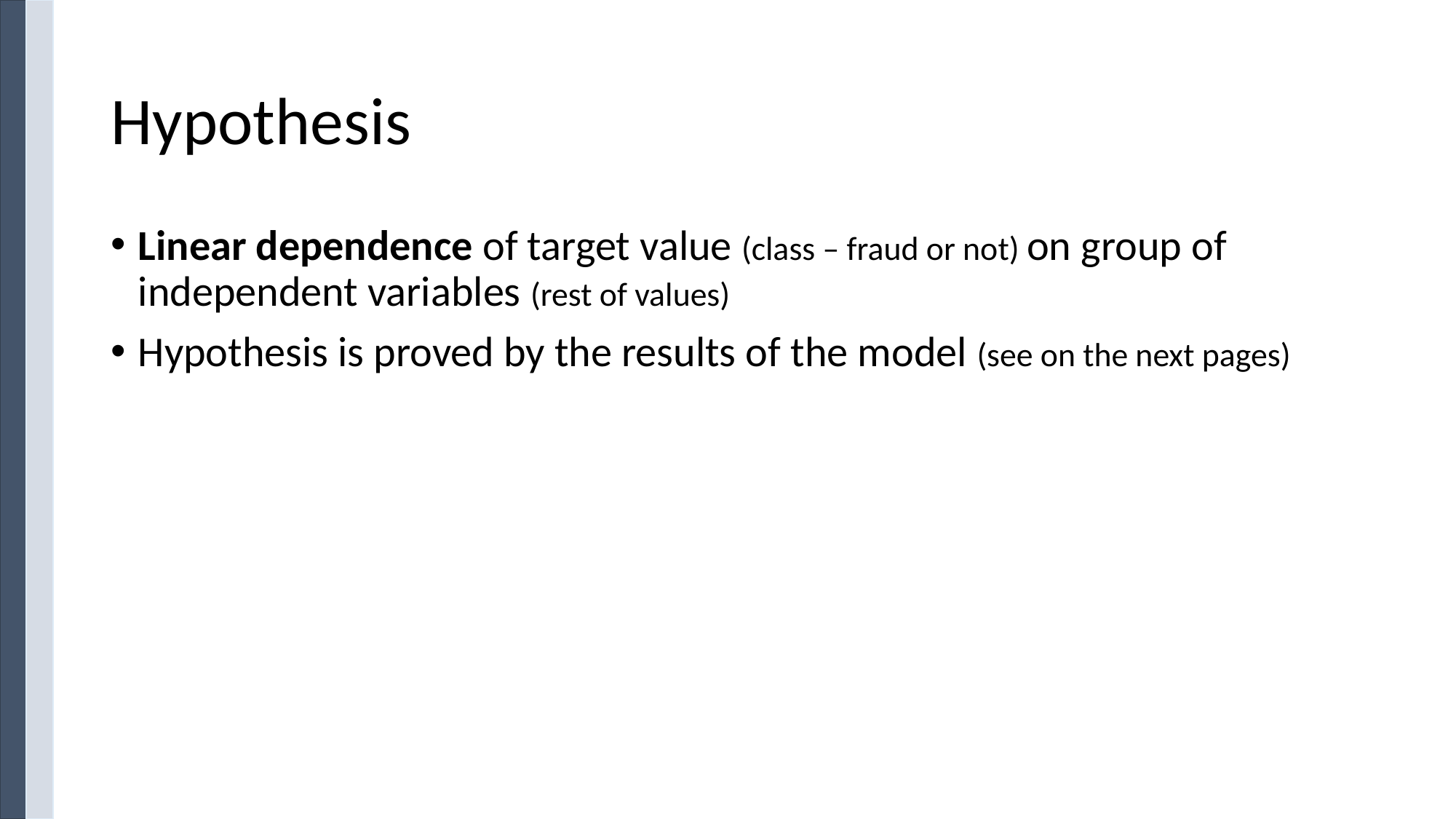

# Hypothesis
Linear dependence of target value (class – fraud or not) on group of independent variables (rest of values)
Hypothesis is proved by the results of the model (see on the next pages)